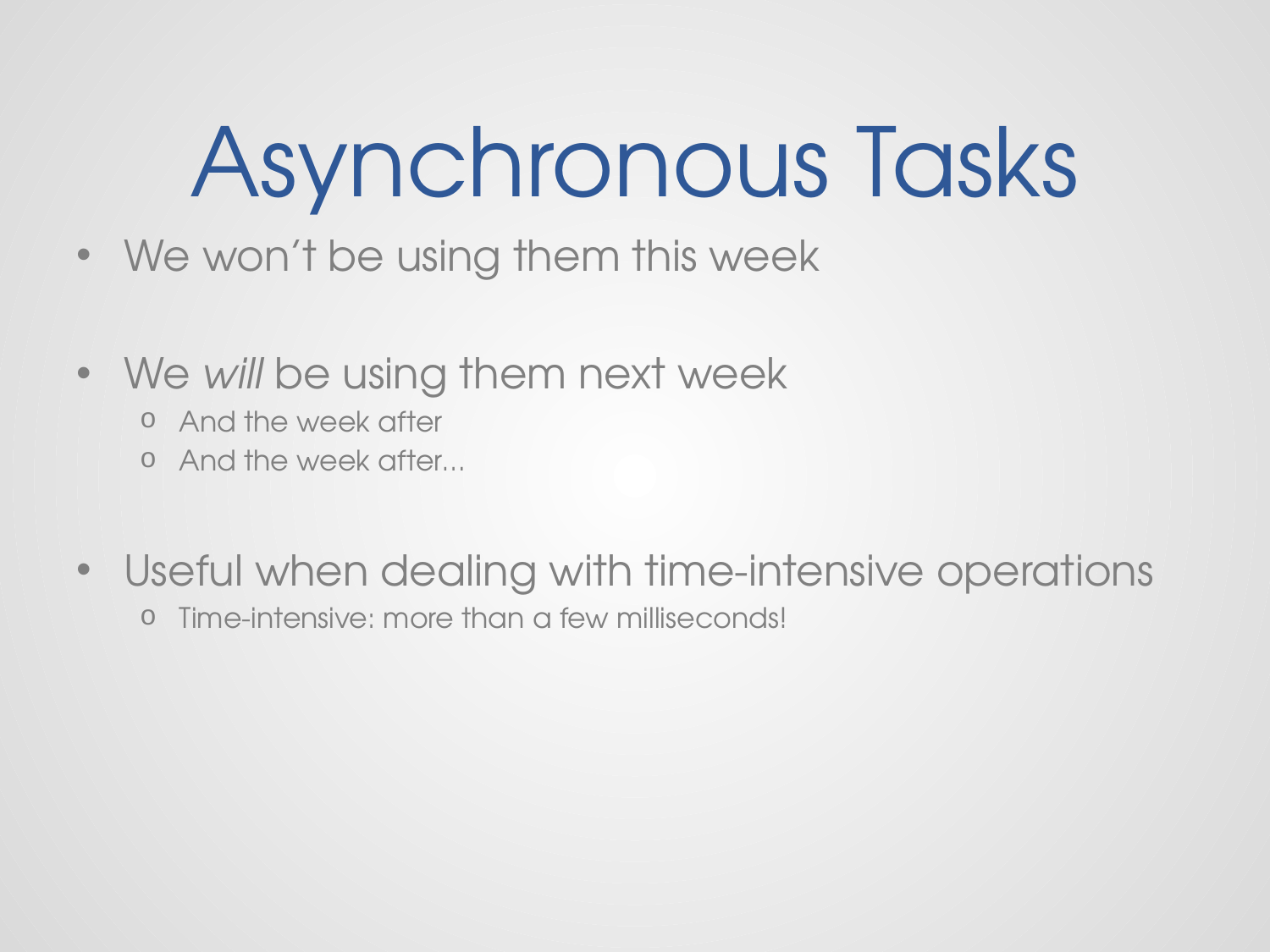

# Asynchronous Tasks
We won’t be using them this week

We will be using them next week
And the week after
And the week after…

Useful when dealing with time-intensive operations
Time-intensive: more than a few milliseconds!